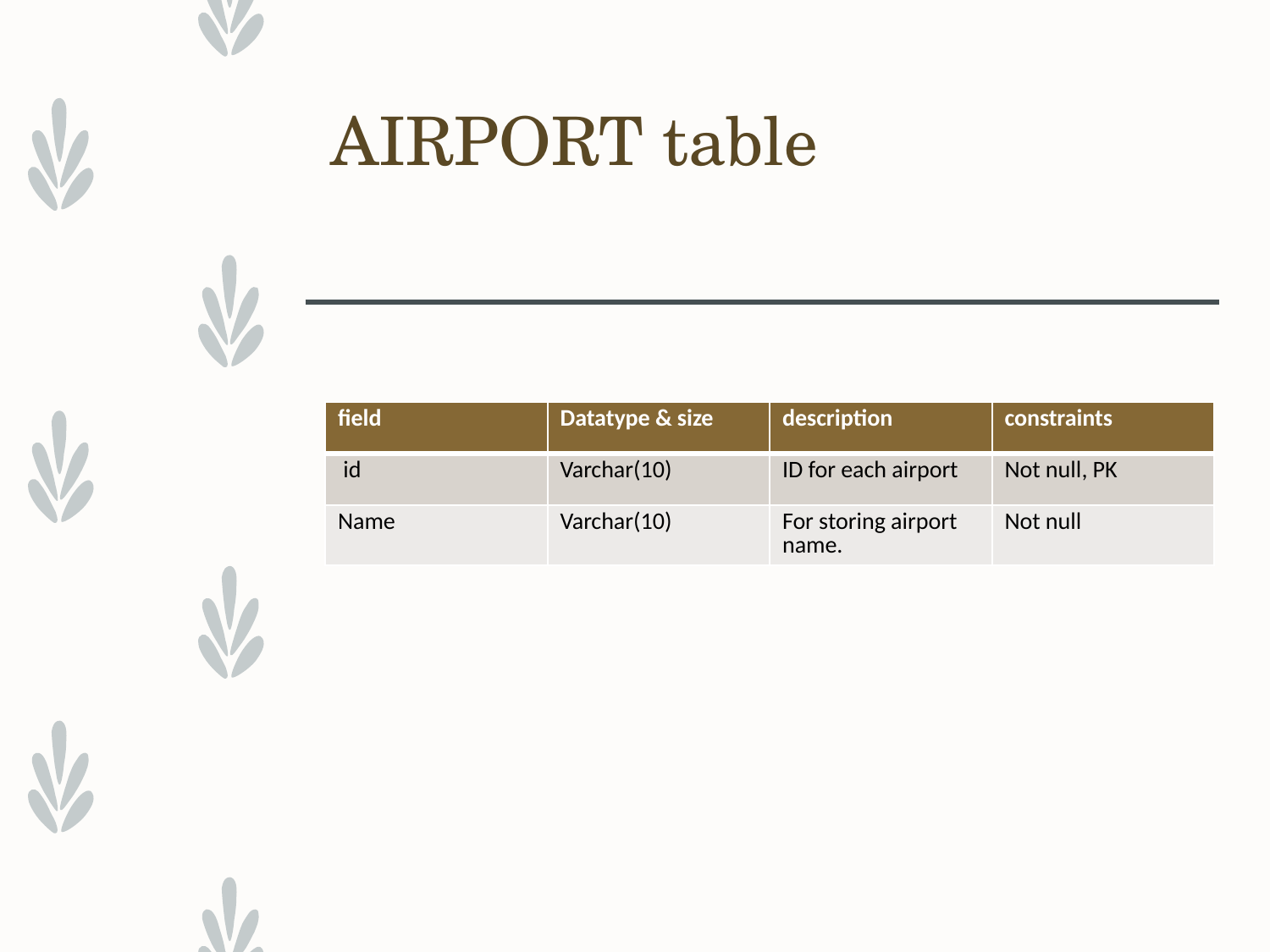

# AIRPORT table
| field | Datatype & size | description | constraints |
| --- | --- | --- | --- |
| id | Varchar(10) | ID for each airport | Not null, PK |
| Name | Varchar(10) | For storing airport name. | Not null |